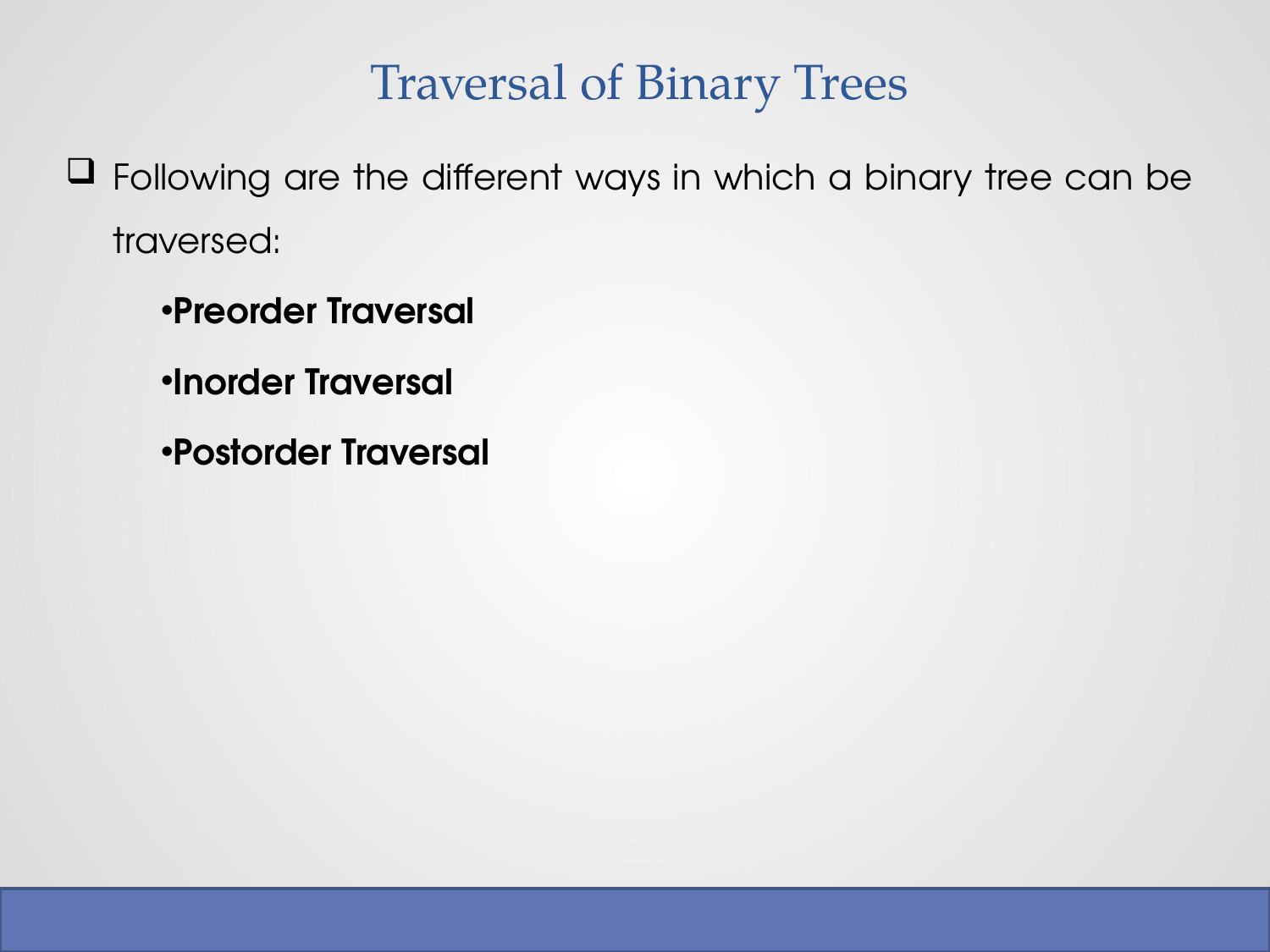

# Traversal of Binary Trees
Following are the different ways in which a binary tree can be traversed:
Preorder Traversal
Inorder Traversal
Postorder Traversal